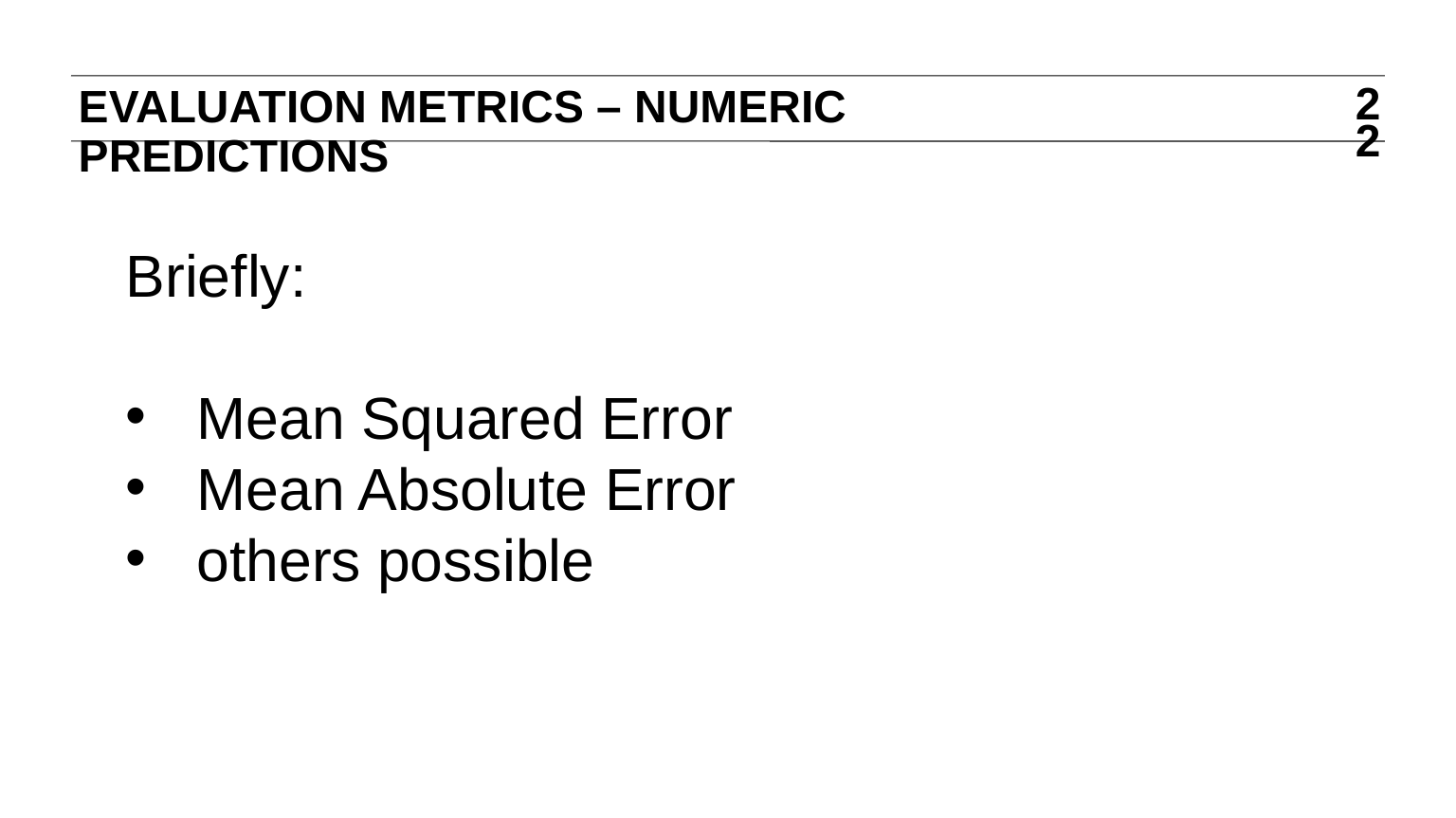

EVALUATION METRICS – Numeric predictions
22
Briefly:

Mean Squared Error
Mean Absolute Error
others possible